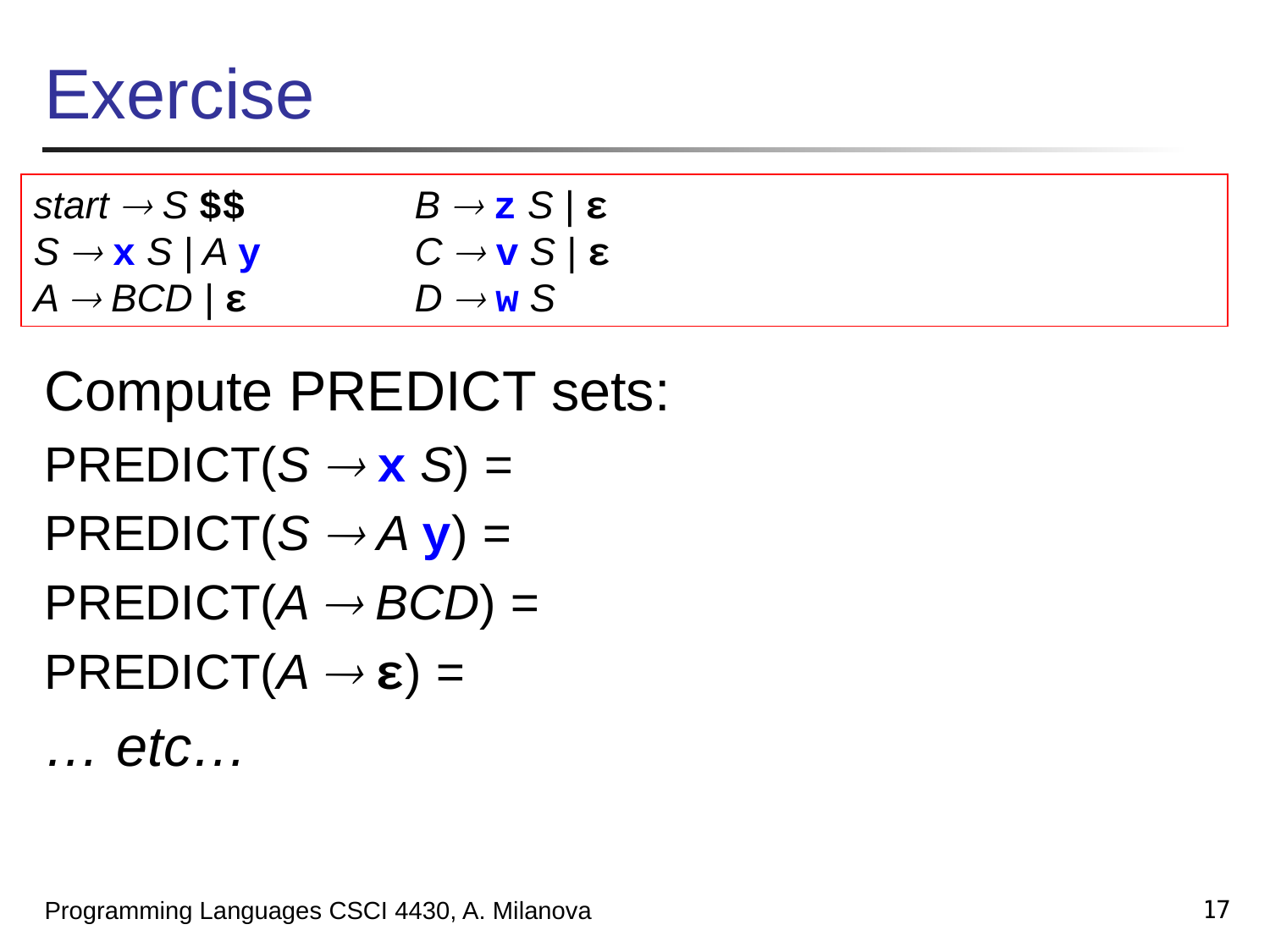

# Exercise
start → S $$		B → z S | ε
S → x S | A y		C → v S | ε
A → BCD | ε  		D → w S

Compute PREDICT sets:
PREDICT(S → x S) =
PREDICT(S → A y) =
PREDICT(A → BCD) =
PREDICT(A → ε) =
… etc…

17
Programming Languages CSCI 4430, A. Milanova